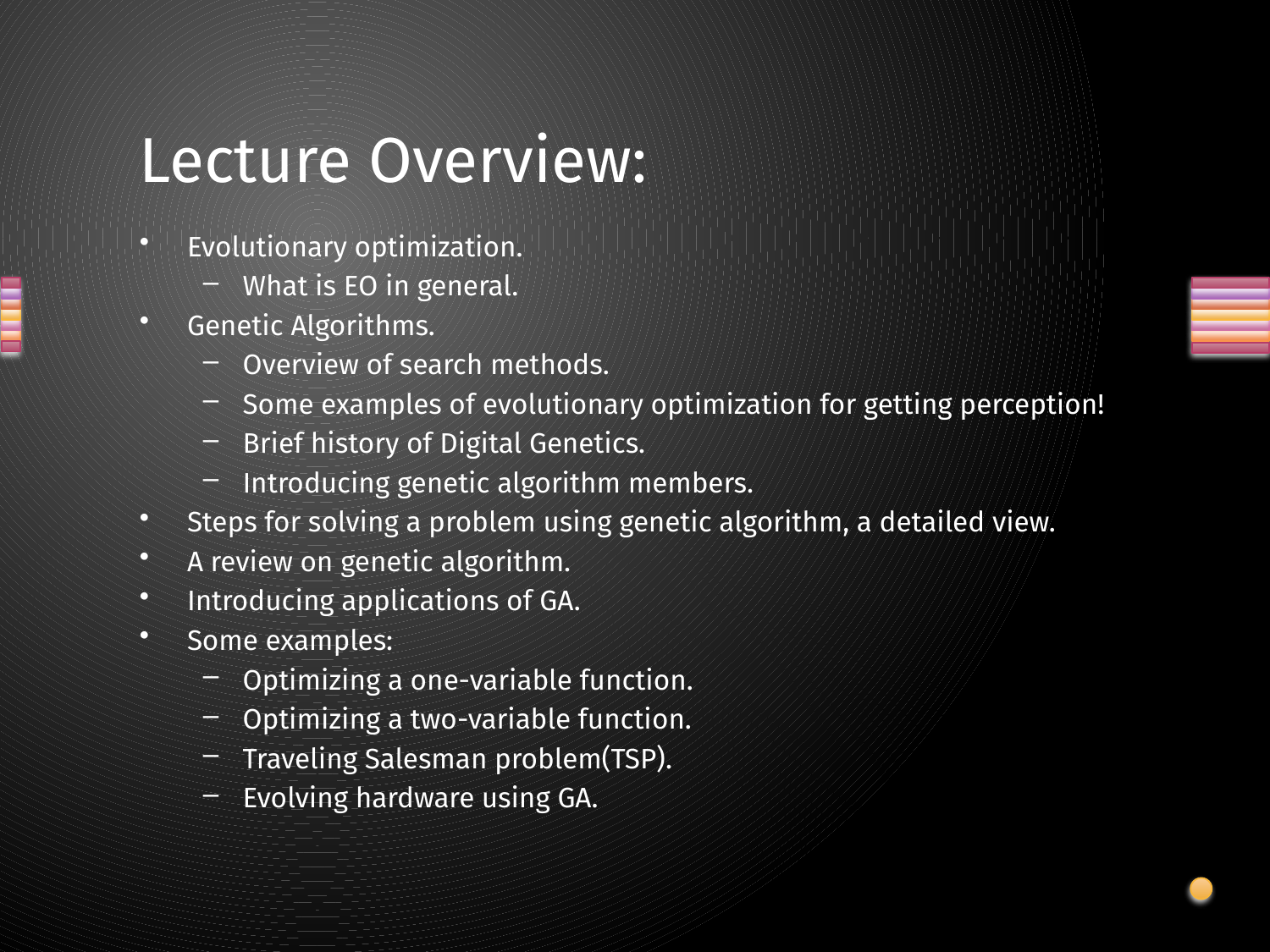

# Lecture Overview:

Evolutionary optimization.
What is EO in general.
Genetic Algorithms.
Overview of search methods.
Some examples of evolutionary optimization for getting perception!
Brief history of Digital Genetics.
Introducing genetic algorithm members.
Steps for solving a problem using genetic algorithm, a detailed view.
A review on genetic algorithm.
Introducing applications of GA.
Some examples:
Optimizing a one-variable function.
Optimizing a two-variable function.
Traveling Salesman problem(TSP).
Evolving hardware using GA.